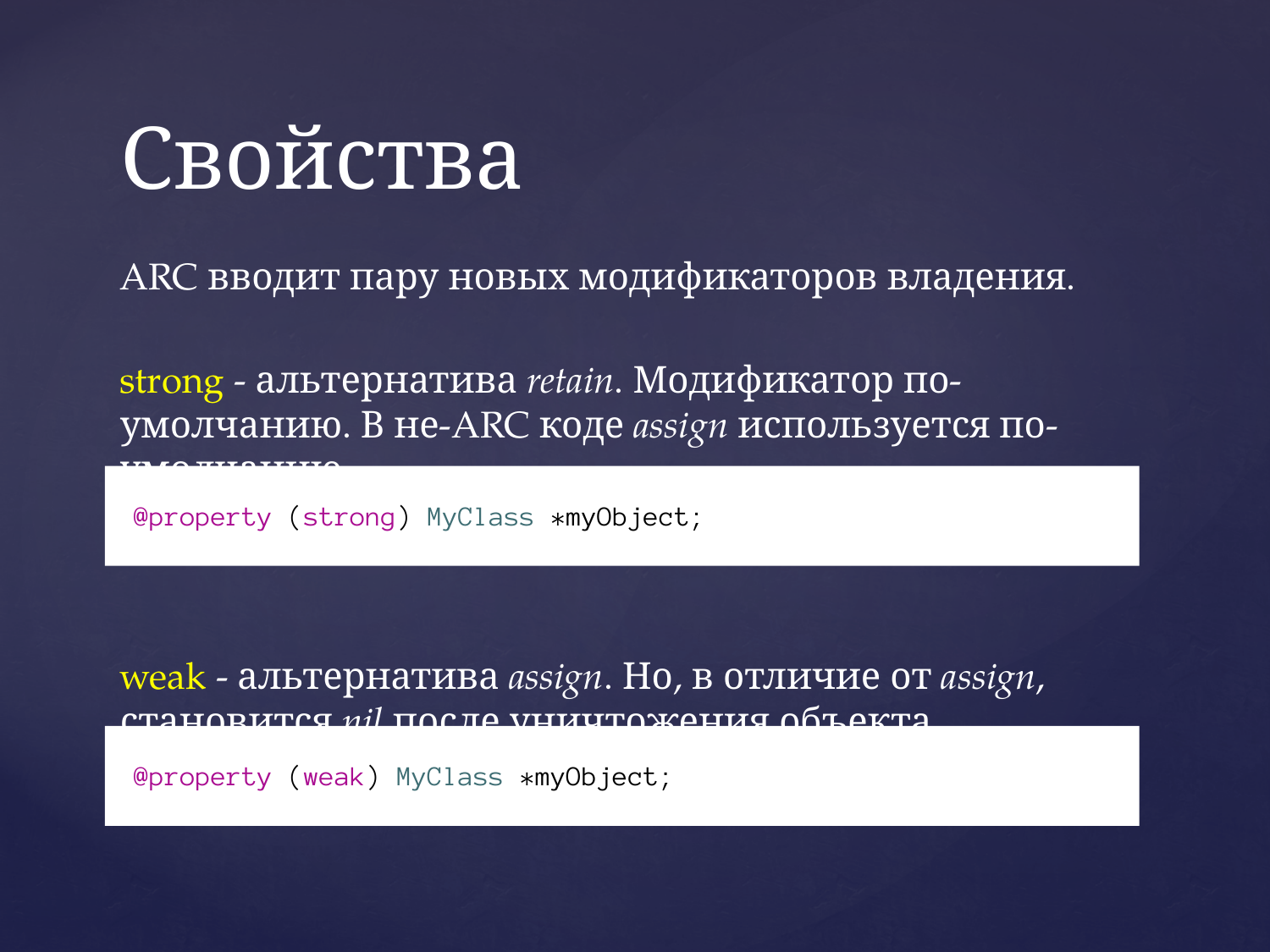

# Свойства
ARC вводит пару новых модификаторов владения.

strong - альтернатива retain. Модификатор по-умолчанию. В не-ARC коде assign используется по-умолчанию.

weak - альтернатива assign. Но, в отличие от assign, становится nil после уничтожения объекта.

@property (strong) MyClass *myObject;

@property (weak) MyClass *myObject;